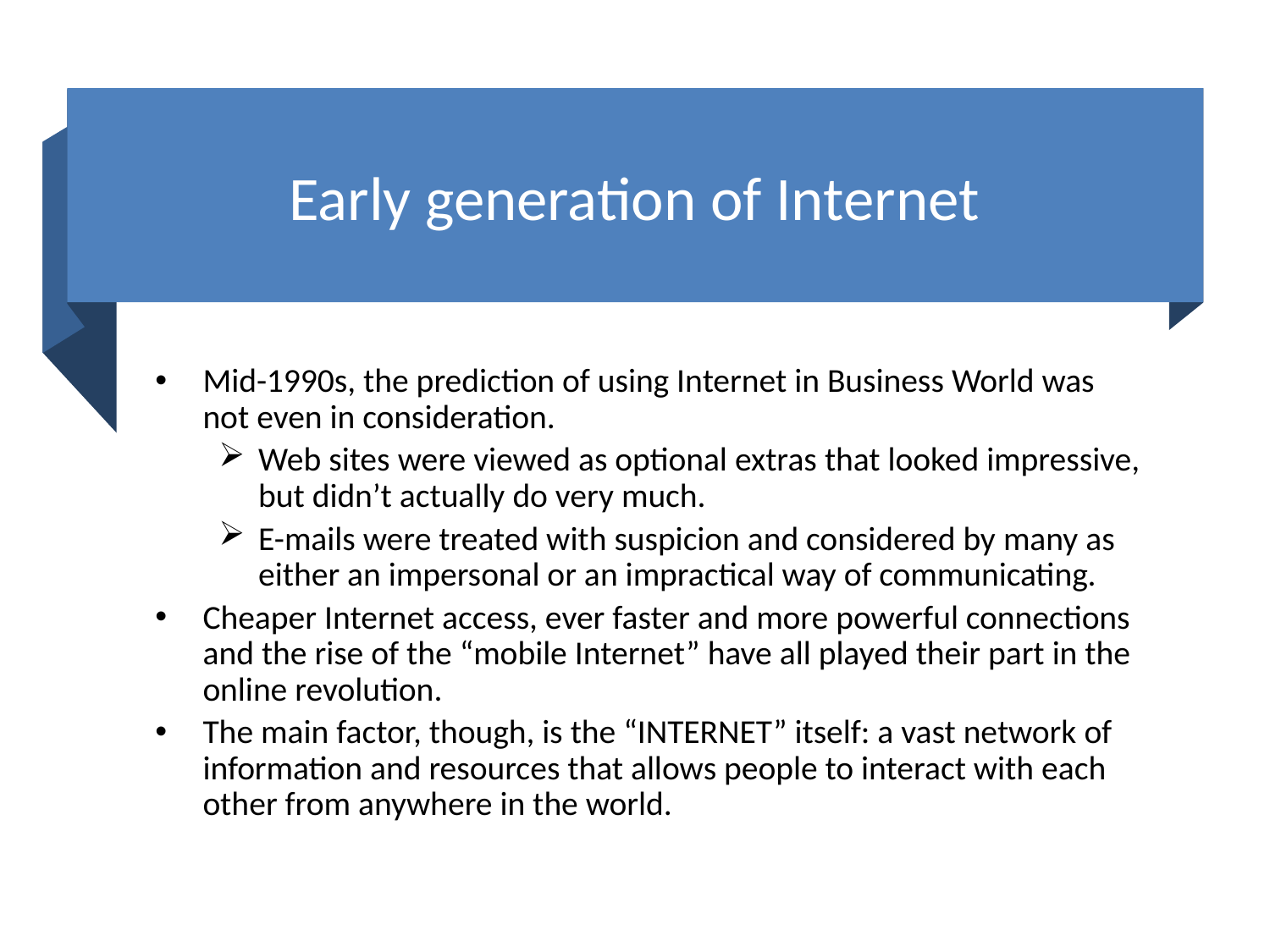

# Early generation of Internet

Mid-1990s, the prediction of using Internet in Business World was not even in consideration.
Web sites were viewed as optional extras that looked impressive, but didn’t actually do very much.
E-mails were treated with suspicion and considered by many as either an impersonal or an impractical way of communicating.
Cheaper Internet access, ever faster and more powerful connections and the rise of the “mobile Internet” have all played their part in the online revolution.
The main factor, though, is the “INTERNET” itself: a vast network of information and resources that allows people to interact with each other from anywhere in the world.